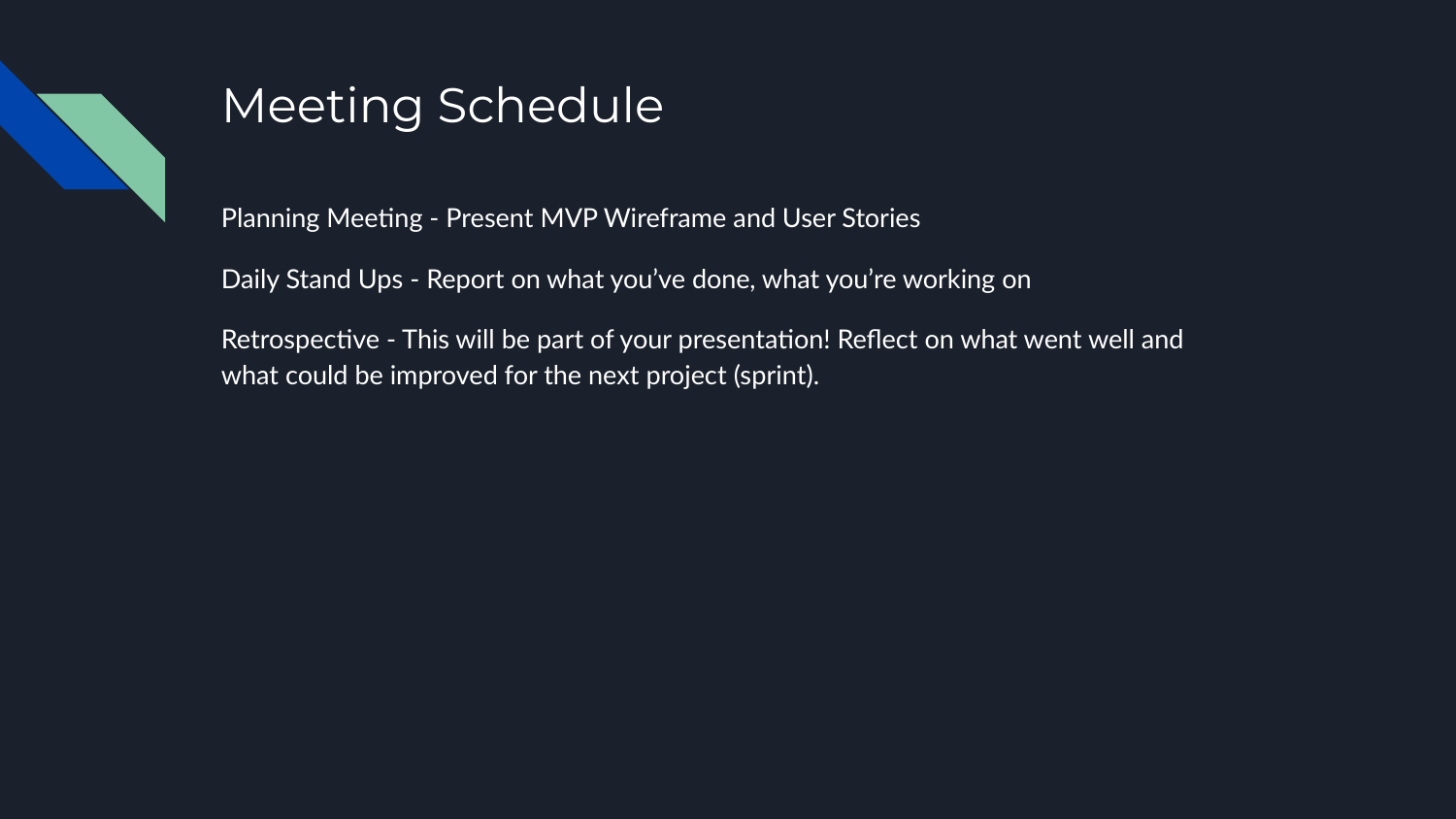

# Meeting Schedule
Planning Meeting - Present MVP Wireframe and User Stories
Daily Stand Ups - Report on what you’ve done, what you’re working on
Retrospective - This will be part of your presentation! Reflect on what went well and what could be improved for the next project (sprint).